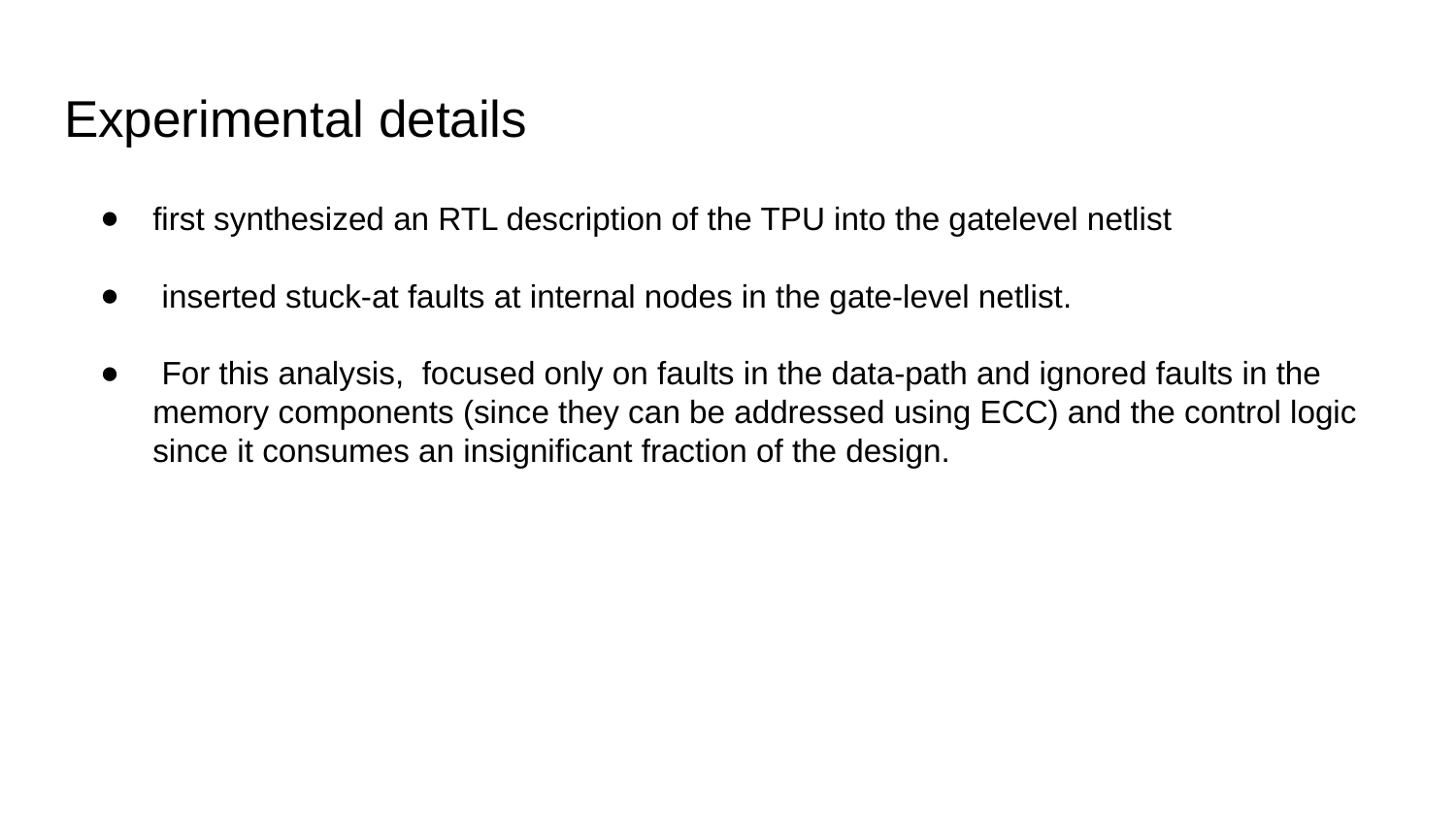

# Experimental details
first synthesized an RTL description of the TPU into the gatelevel netlist

 inserted stuck-at faults at internal nodes in the gate-level netlist.

 For this analysis,  focused only on faults in the data-path and ignored faults in the memory components (since they can be addressed using ECC) and the control logic since it consumes an insignificant fraction of the design.